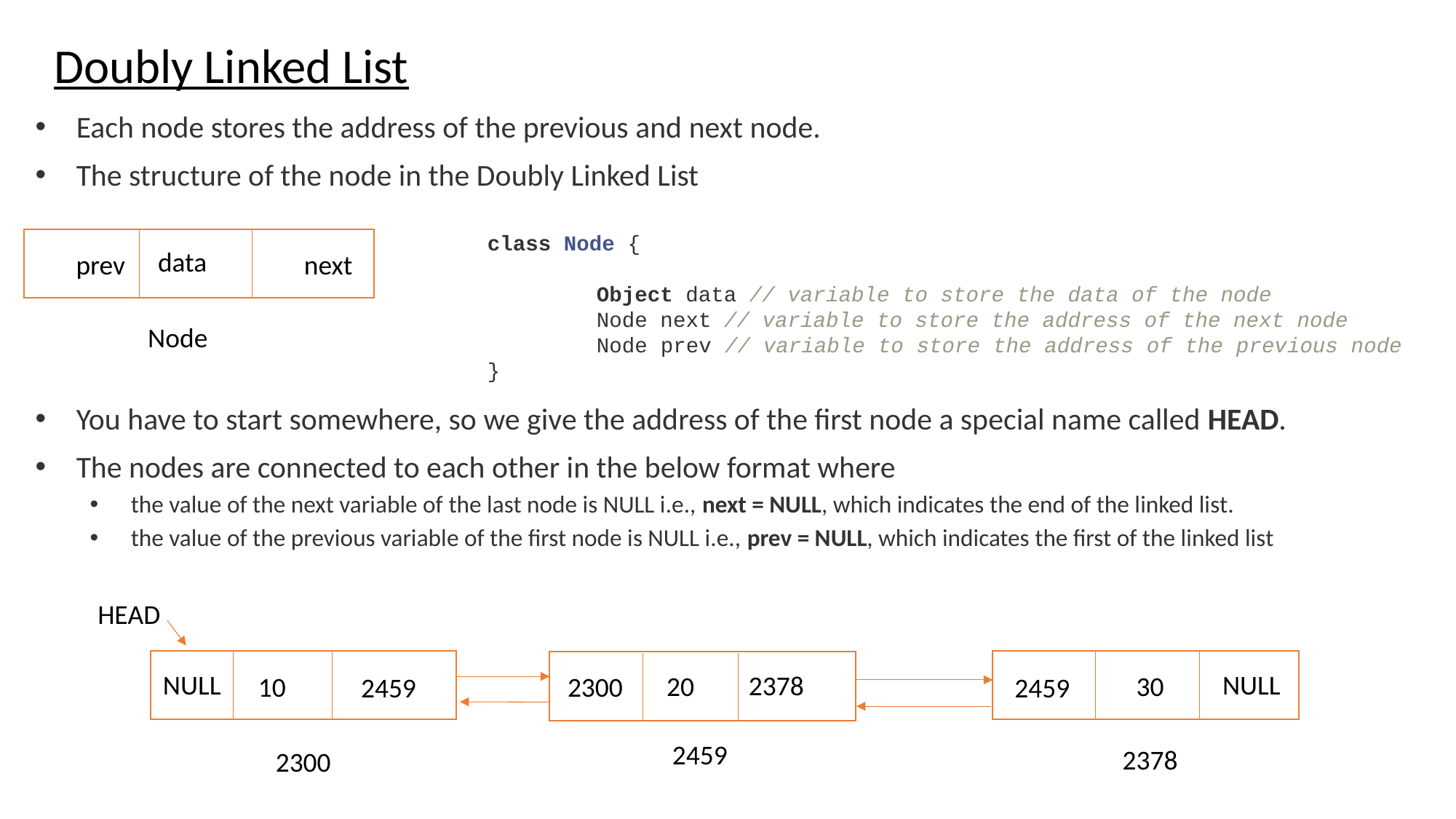

# Doubly Linked List
Each node stores the address of the previous and next node.
The structure of the node in the Doubly Linked List

You have to start somewhere, so we give the address of the first node a special name called HEAD.
The nodes are connected to each other in the below format where
the value of the next variable of the last node is NULL i.e., next = NULL, which indicates the end of the linked list.
the value of the previous variable of the first node is NULL i.e., prev = NULL, which indicates the first of the linked list

     prev                             next
class Node {

	Object data // variable to store the data of the node
	Node next // variable to store the address of the next node
	Node prev // variable to store the address of the previous node
}
data
                Node
HEAD

NULL
NULL
2378
20
30
2300
10
2459
2459
2459
2378
2300